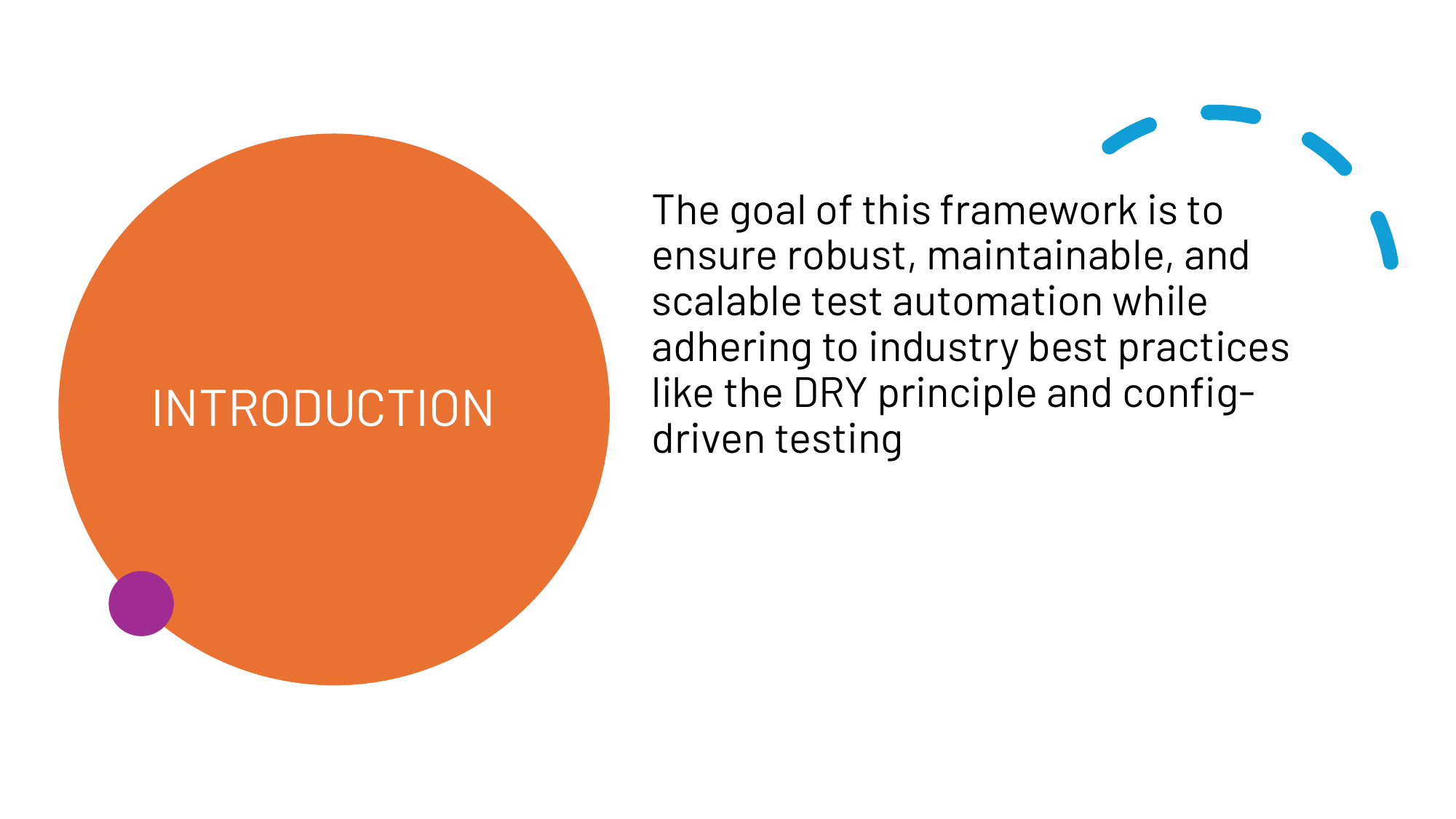

# INTRODUCTION
The goal of this framework is to ensure robust, maintainable, and scalable test automation while adhering to industry best practices like the DRY principle and config-driven testing